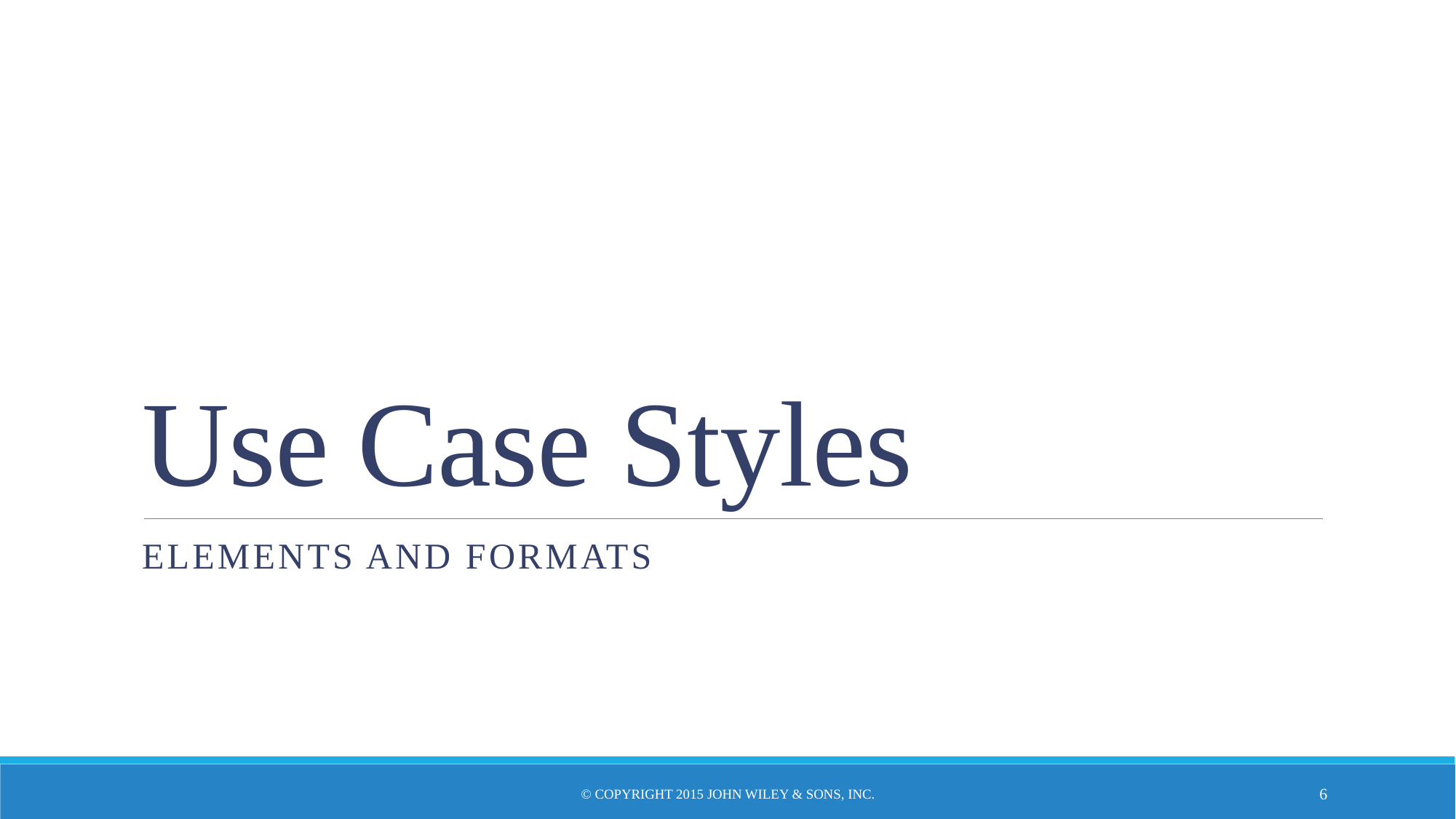

# Use Case Styles
Elements and formats
© Copyright 2015 John Wiley & Sons, Inc.
6